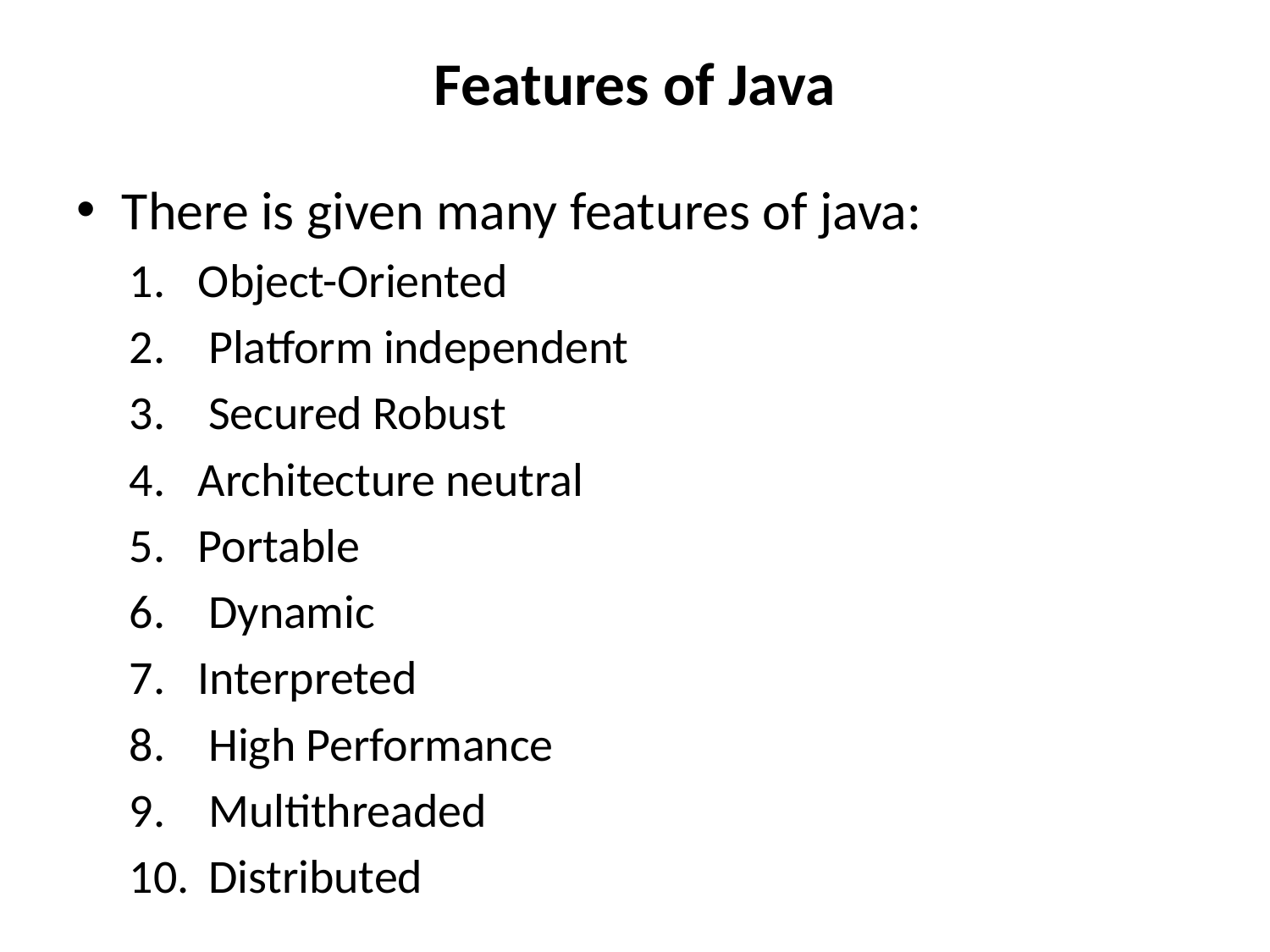

# Features of Java
There is given many features of java:
Object-Oriented
 Platform independent
 Secured Robust
Architecture neutral
Portable
 Dynamic
Interpreted
 High Performance
 Multithreaded
 Distributed